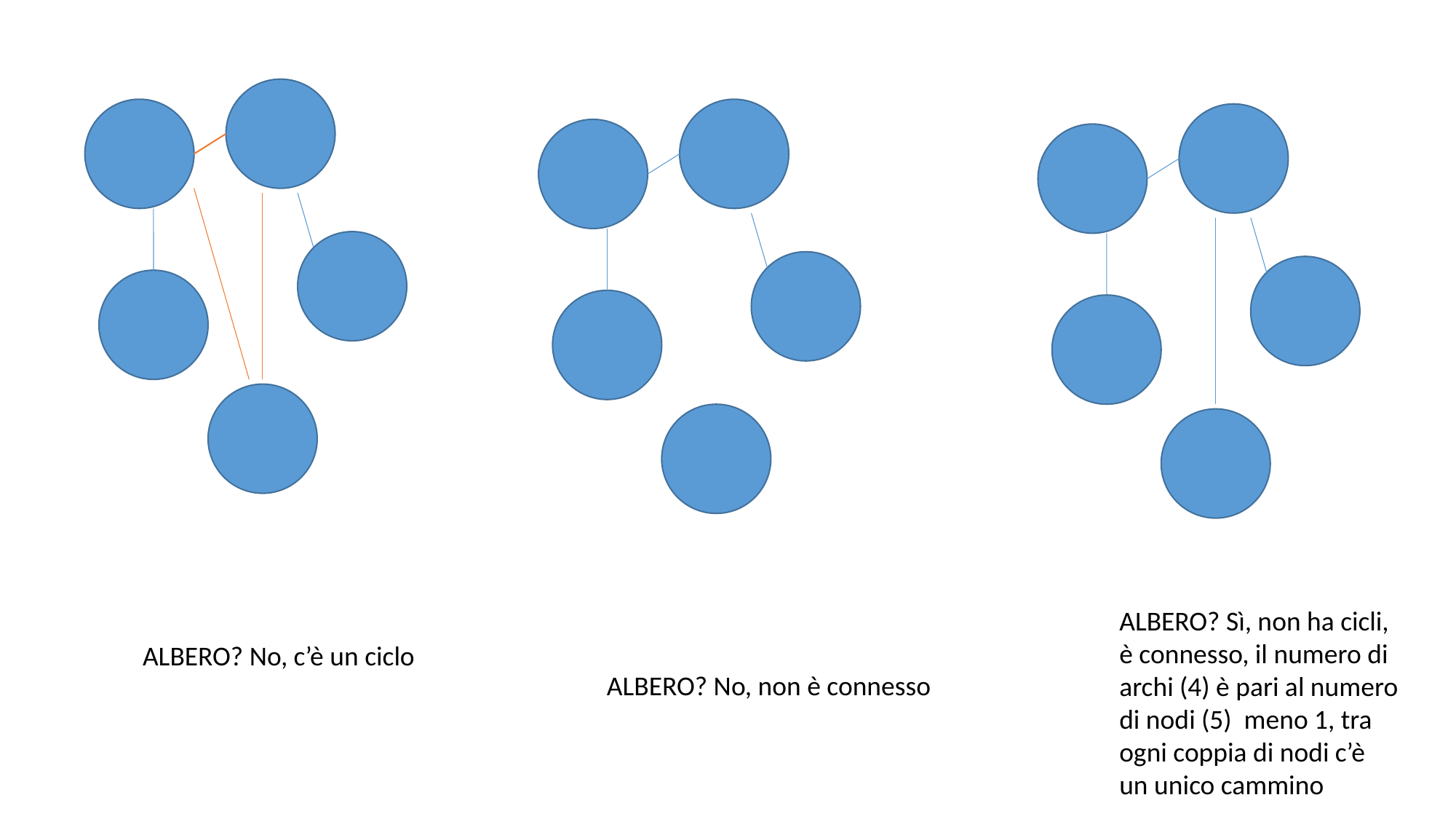

ALBERO? Sì, non ha cicli,
è connesso, il numero di
archi (4) è pari al numero
di nodi (5)  meno 1, tra
ogni coppia di nodi c’è
un unico cammino
ALBERO? No, c’è un ciclo
ALBERO? No, non è connesso